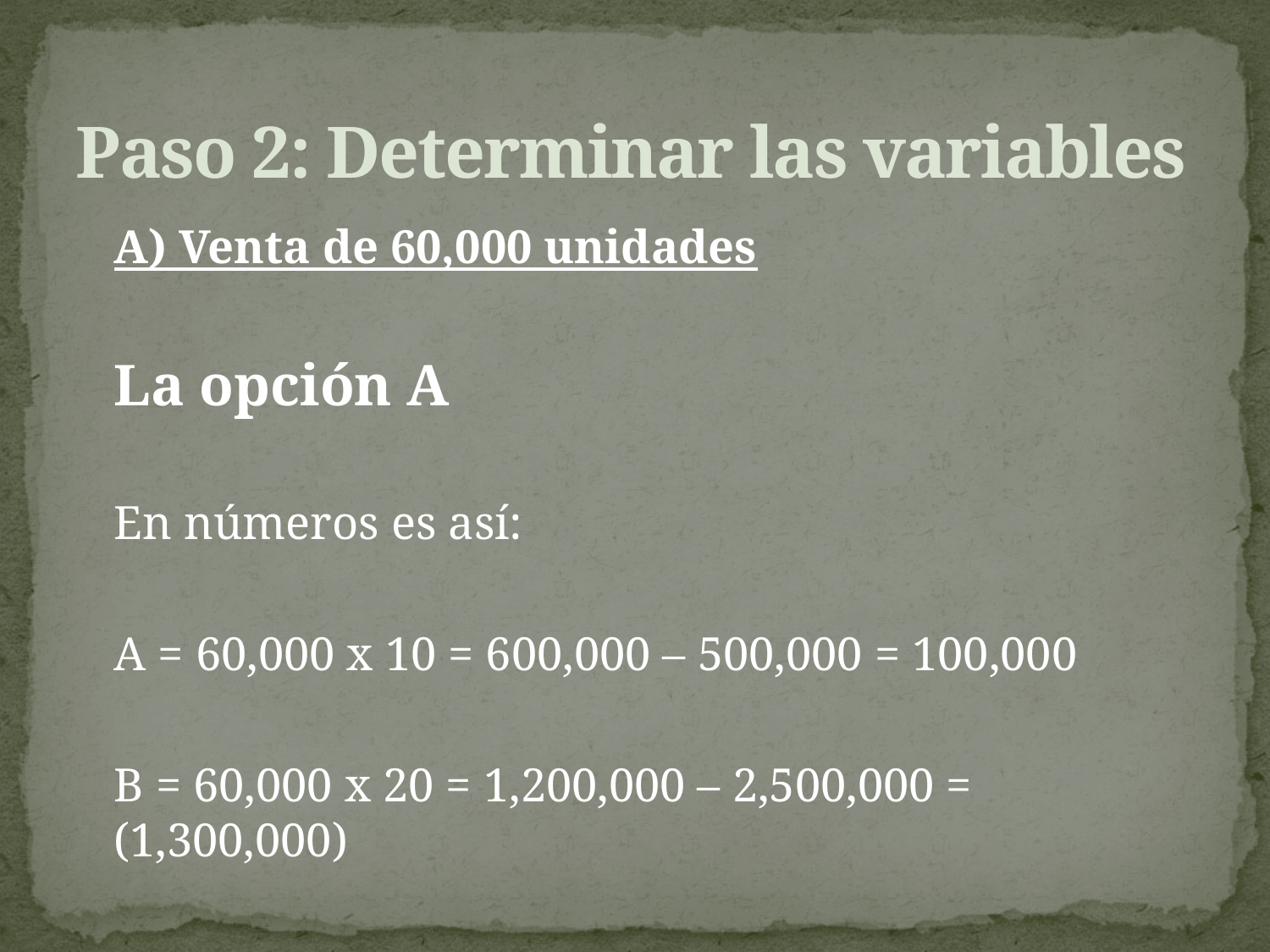

# Paso 2: Determinar las variables
	A) Venta de 60,000 unidades

	La opción A

	En números es así:

	A = 60,000 x 10 = 600,000 – 500,000 = 100,000

	B = 60,000 x 20 = 1,200,000 – 2,500,000 = (1,300,000)